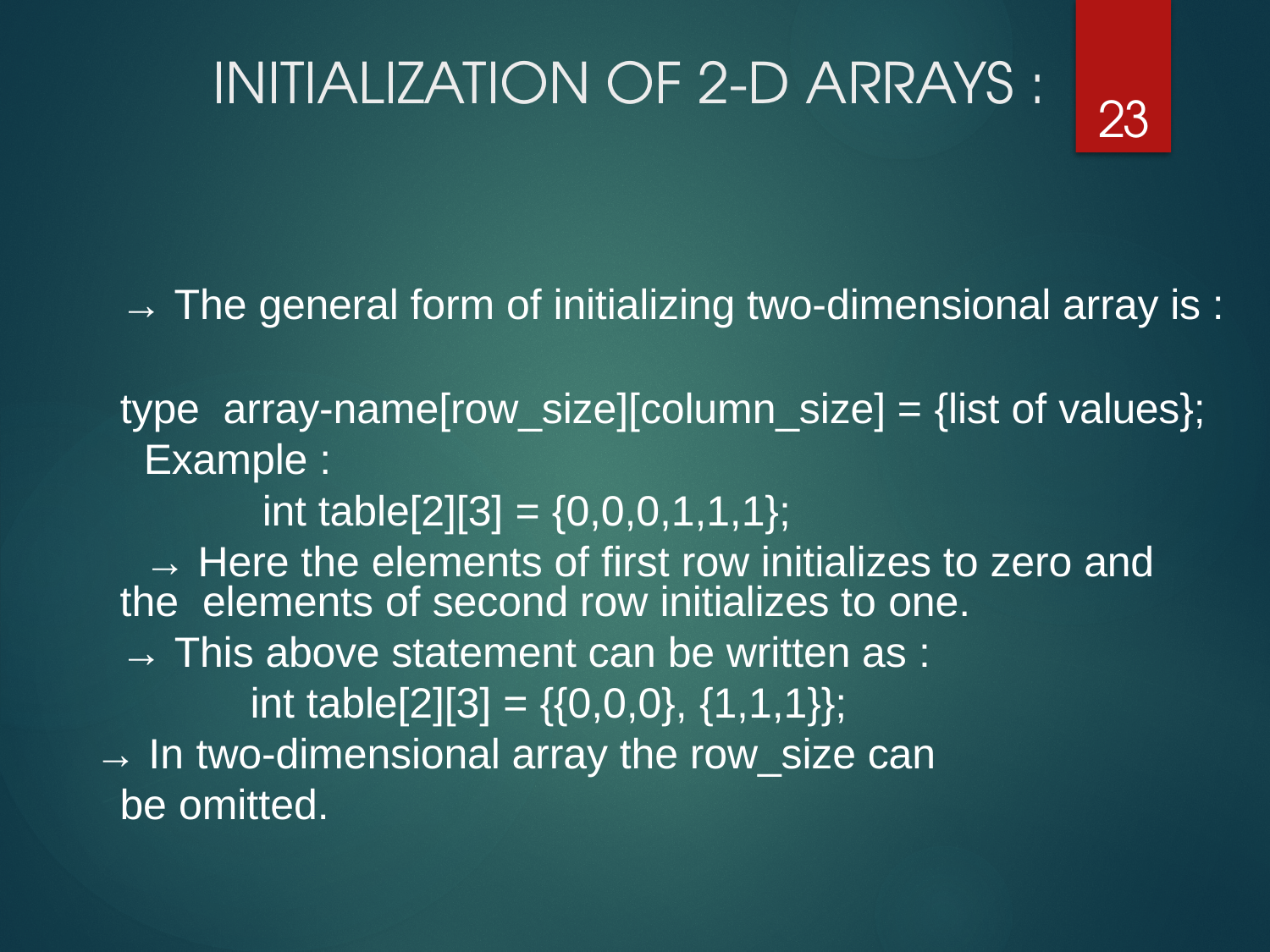

23
# INITIALIZATION OF 2-D ARRAYS :
→ The general form of initializing two-dimensional array is :

type	array-name[row_size][column_size] = {list of values};
Example :
int table[2][3] = {0,0,0,1,1,1};
→ Here the elements of first row initializes to zero and the  elements of second row initializes to one.
→ This above statement can be written as :  int table[2][3] = {{0,0,0}, {1,1,1}};
→ In two-dimensional array the row_size can be omitted.